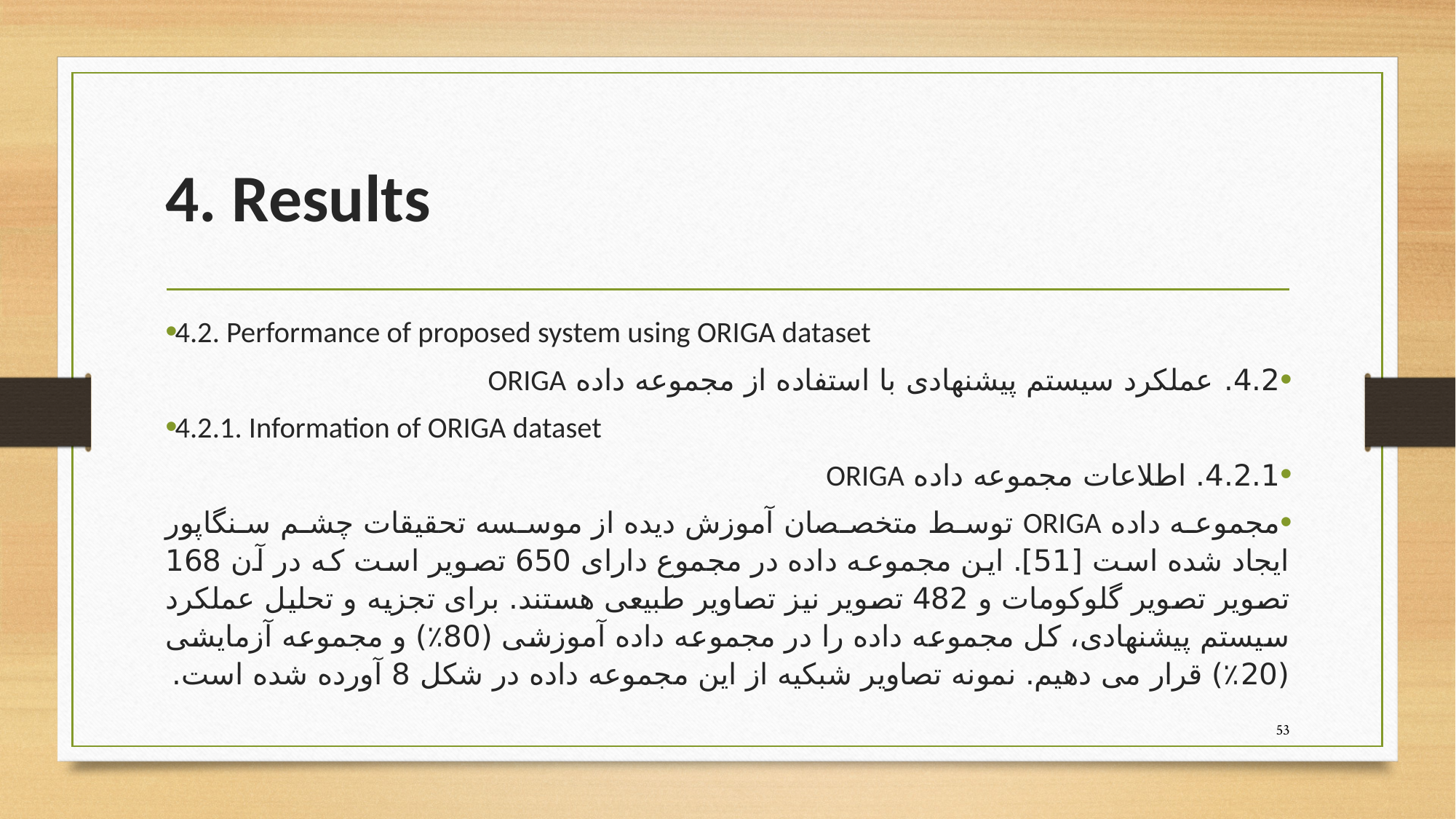

# 4. Results
4.2. Performance of proposed system using ORIGA dataset
4.2. عملکرد سیستم پیشنهادی با استفاده از مجموعه داده ORIGA
4.2.1. Information of ORIGA dataset
4.2.1. اطلاعات مجموعه داده ORIGA
مجموعه داده ORIGA توسط متخصصان آموزش دیده از موسسه تحقیقات چشم سنگاپور ایجاد شده است [51]. این مجموعه داده در مجموع دارای 650 تصویر است که در آن 168 تصویر تصویر گلوکومات و 482 تصویر نیز تصاویر طبیعی هستند. برای تجزیه و تحلیل عملکرد سیستم پیشنهادی، کل مجموعه داده را در مجموعه داده آموزشی (80٪) و مجموعه آزمایشی (20٪) قرار می دهیم. نمونه تصاویر شبکیه از این مجموعه داده در شکل 8 آورده شده است.

53